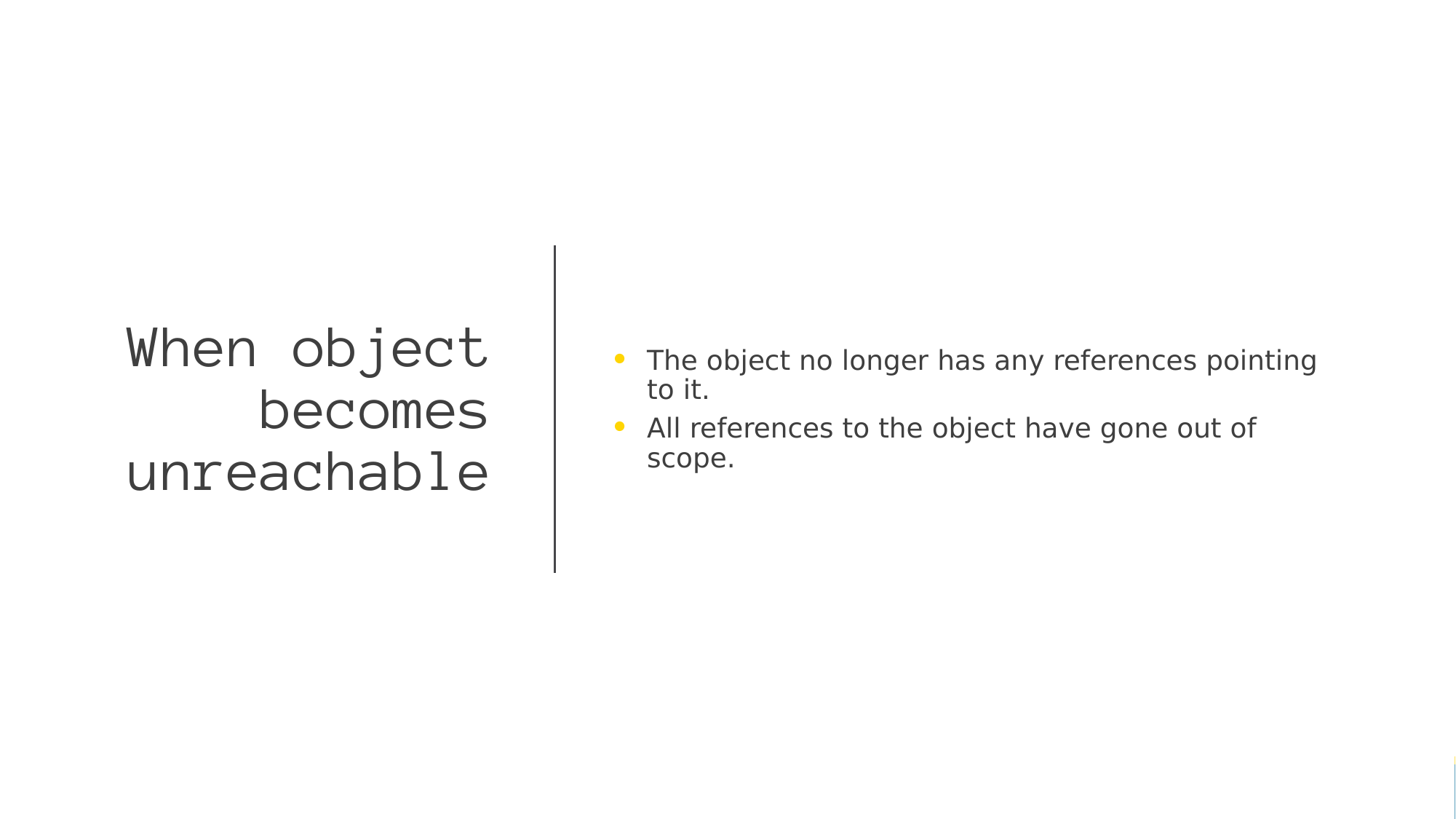

The object no longer has any references pointing to it.
All references to the object have gone out of scope.
# When object becomes unreachable